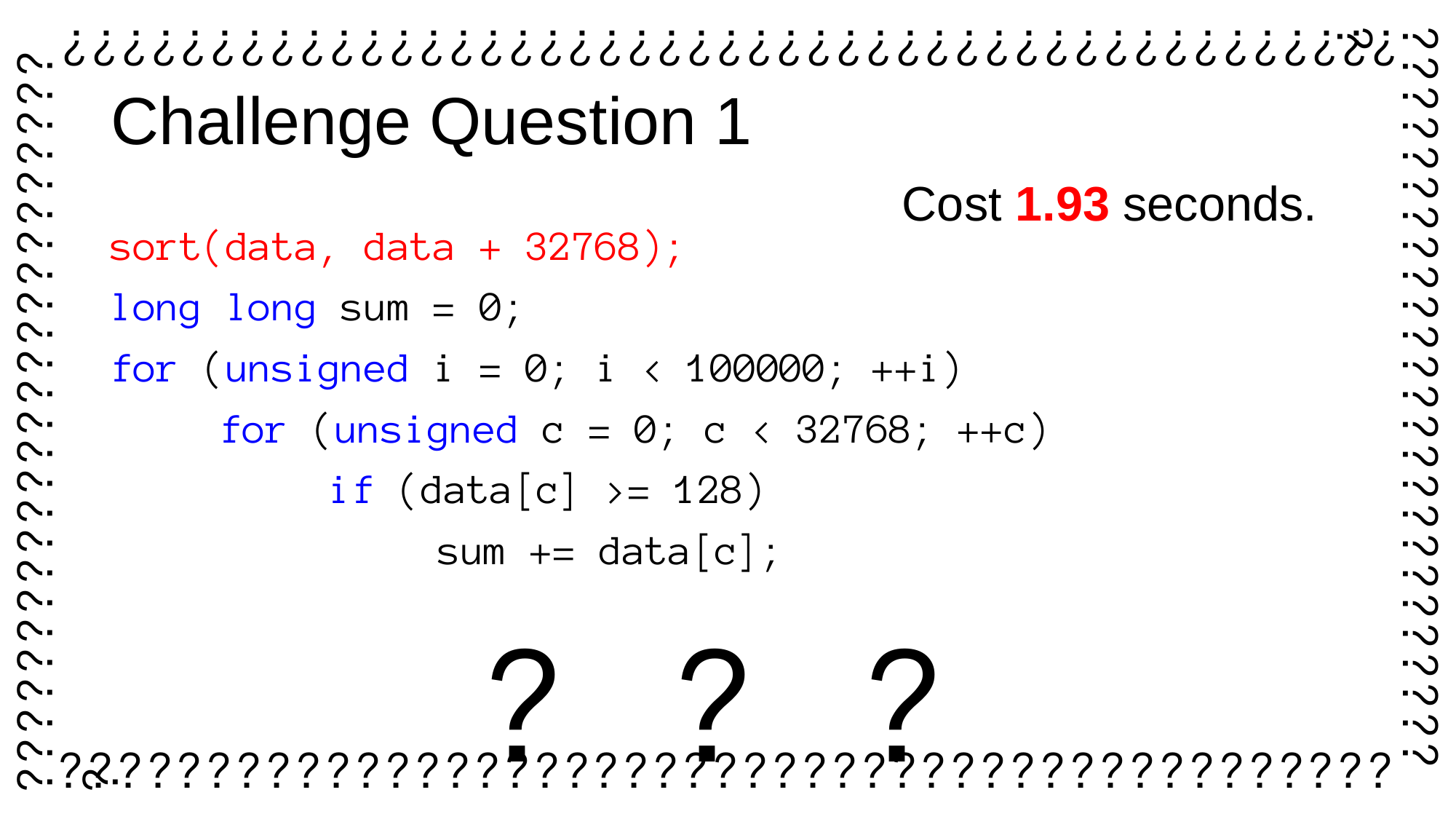

??????????????????????????
?????????????????????????????????????????????
??????????????????????????
# Challenge Question 1
Cost 1.93 seconds.
sort(data, data + 32768);
long long sum = 0;
for (unsigned i = 0; i < 100000; ++i)
	for (unsigned c = 0; c < 32768; ++c)
		if (data[c] >= 128)
			sum += data[c];
? ? ?
?????????????????????????????????????????????